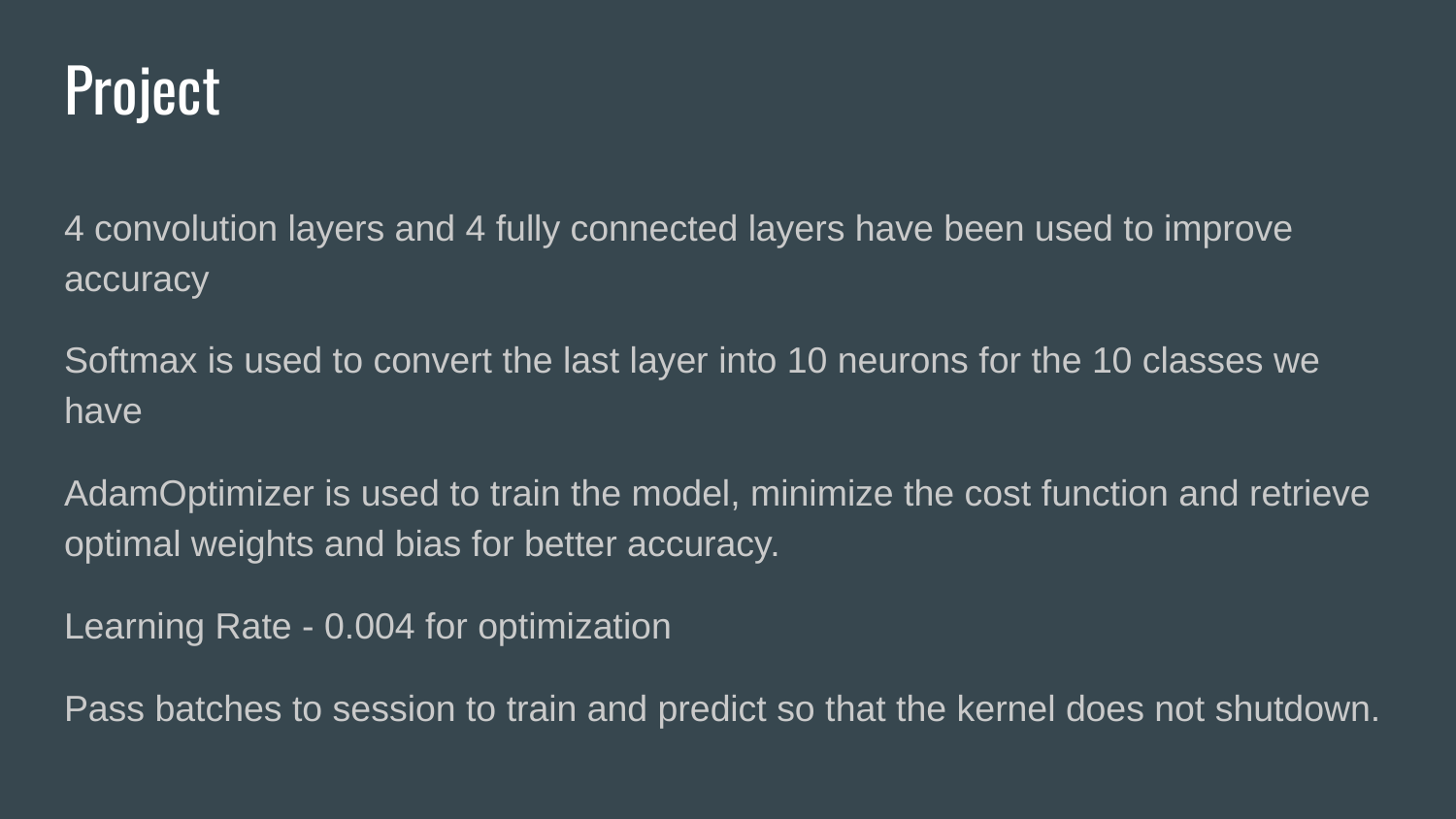

# Project
4 convolution layers and 4 fully connected layers have been used to improve accuracy
Softmax is used to convert the last layer into 10 neurons for the 10 classes we have
AdamOptimizer is used to train the model, minimize the cost function and retrieve optimal weights and bias for better accuracy.
Learning Rate - 0.004 for optimization
Pass batches to session to train and predict so that the kernel does not shutdown.